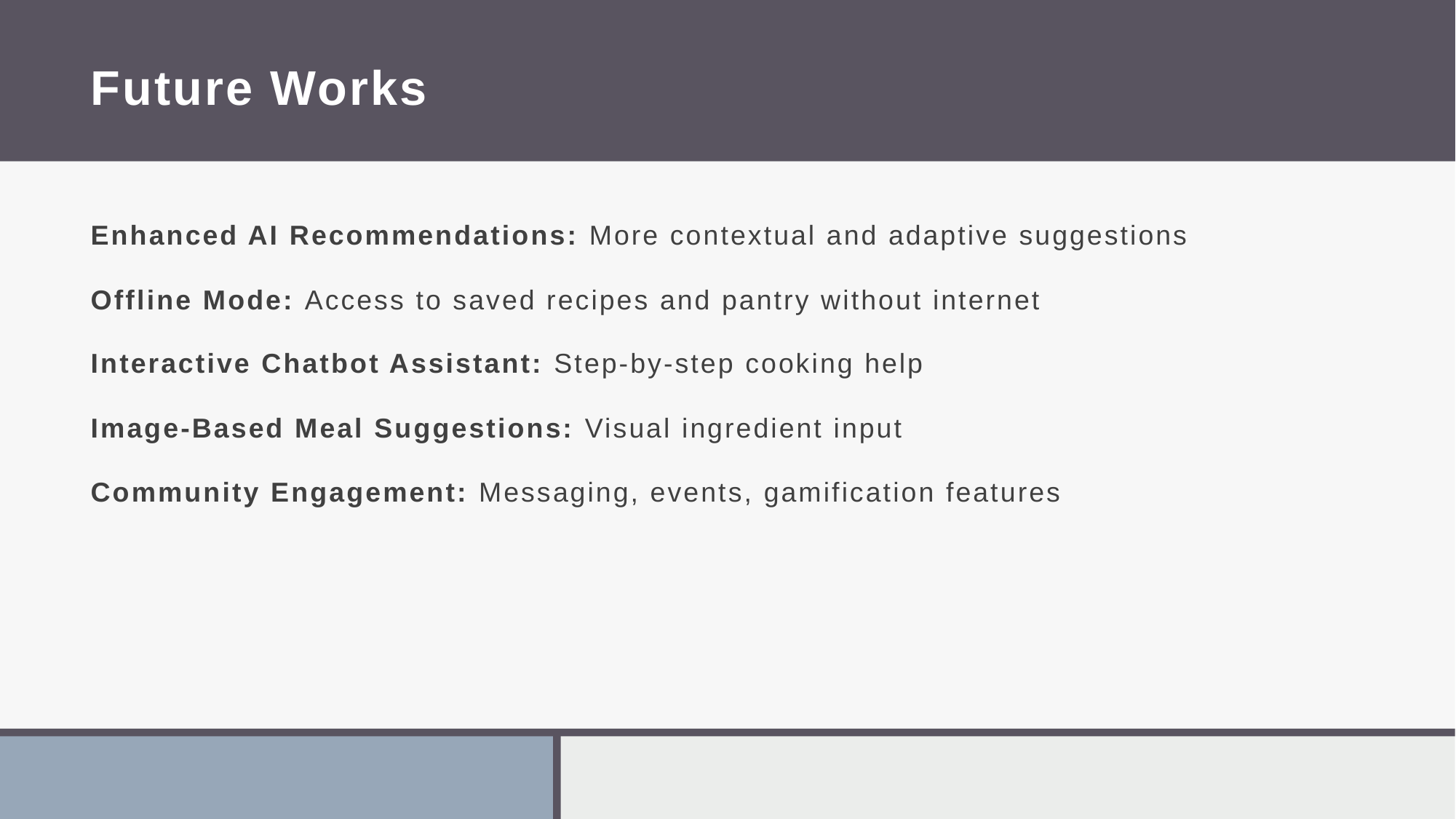

# Future Works
Enhanced AI Recommendations: More contextual and adaptive suggestions
Offline Mode: Access to saved recipes and pantry without internet
Interactive Chatbot Assistant: Step-by-step cooking help
Image-Based Meal Suggestions: Visual ingredient input
Community Engagement: Messaging, events, gamification features